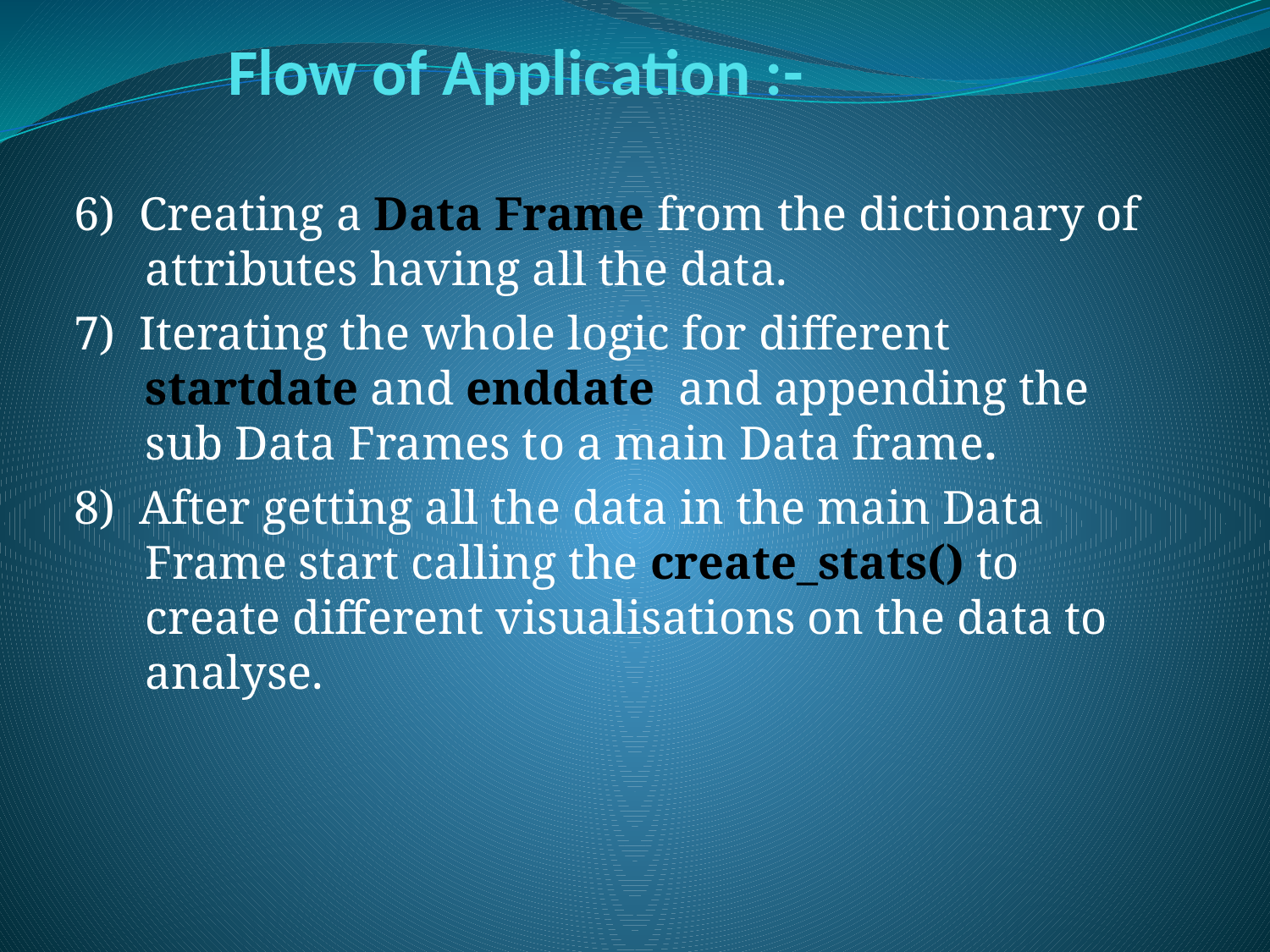

# Flow of Application :-
6)  Creating a Data Frame from the dictionary of attributes having all the data.
7)  Iterating the whole logic for different startdate and enddate  and appending the sub Data Frames to a main Data frame.
8)  After getting all the data in the main Data Frame start calling the create_stats() to create different visualisations on the data to analyse.